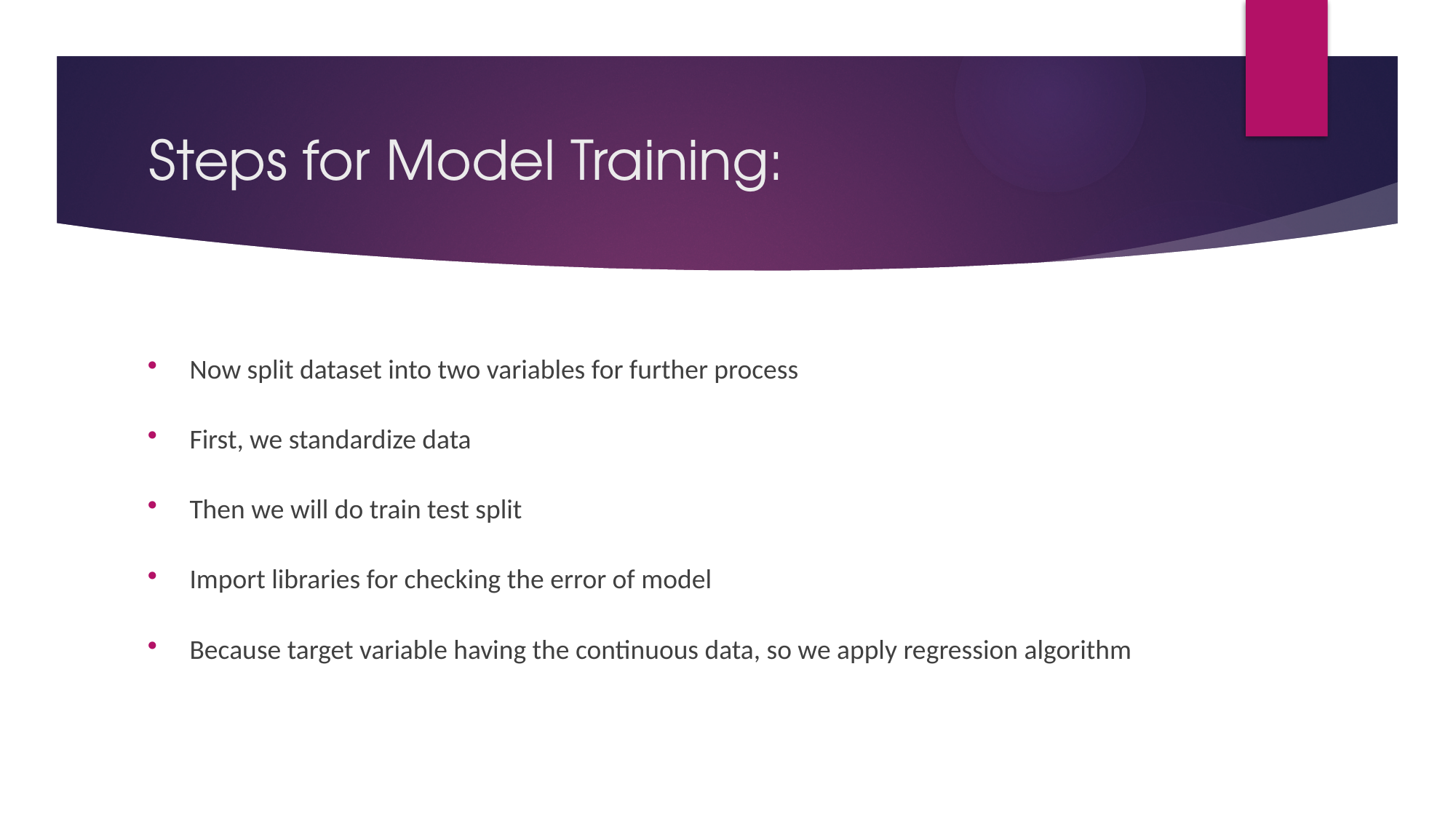

# Steps for Model Training:

Now split dataset into two variables for further process

First, we standardize data

Then we will do train test split

Import libraries for checking the error of model

Because target variable having the continuous data, so we apply regression algorithm